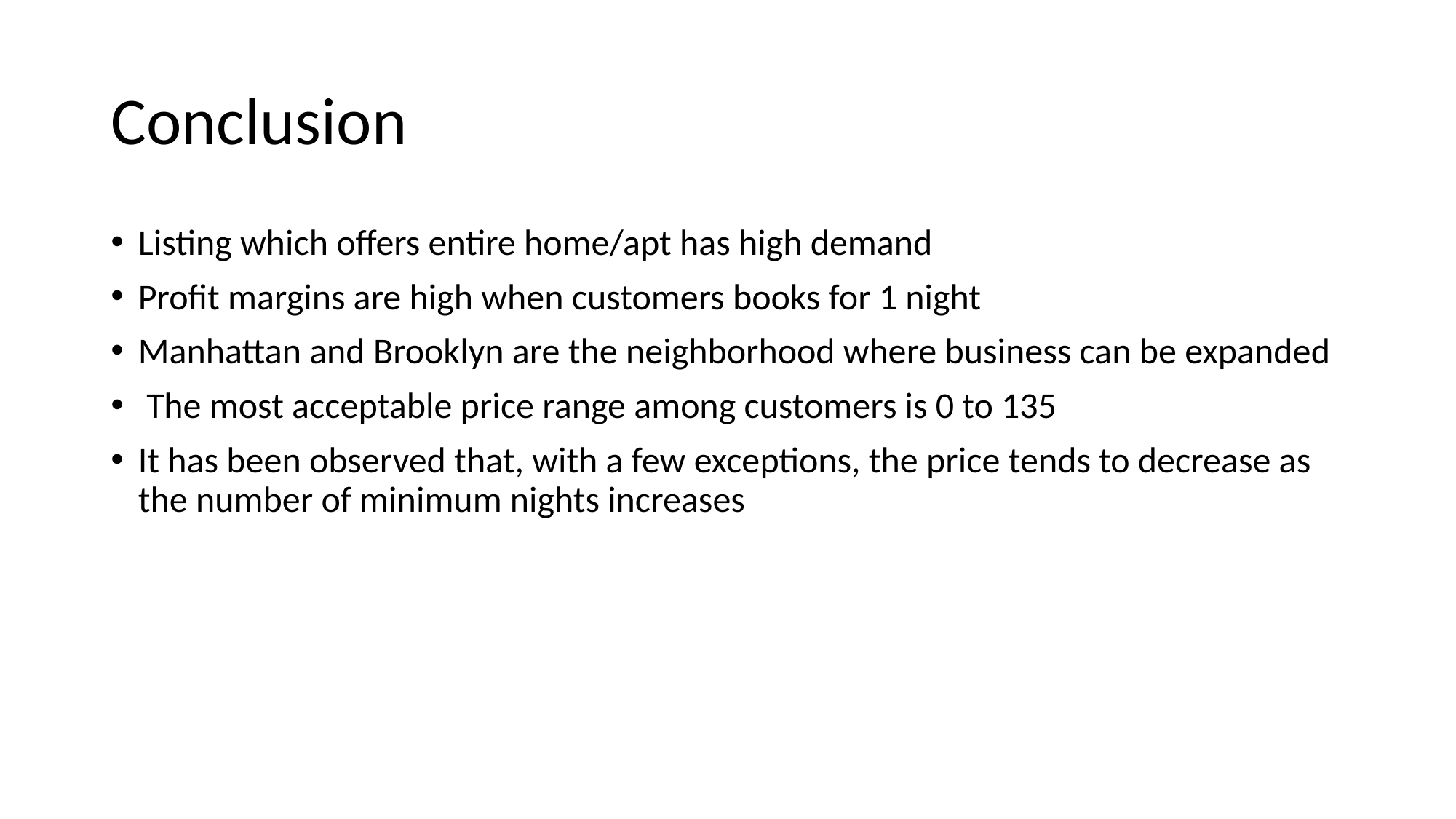

# Conclusion
Listing which offers entire home/apt has high demand
Profit margins are high when customers books for 1 night
Manhattan and Brooklyn are the neighborhood where business can be expanded
 The most acceptable price range among customers is 0 to 135
It has been observed that, with a few exceptions, the price tends to decrease as the number of minimum nights increases